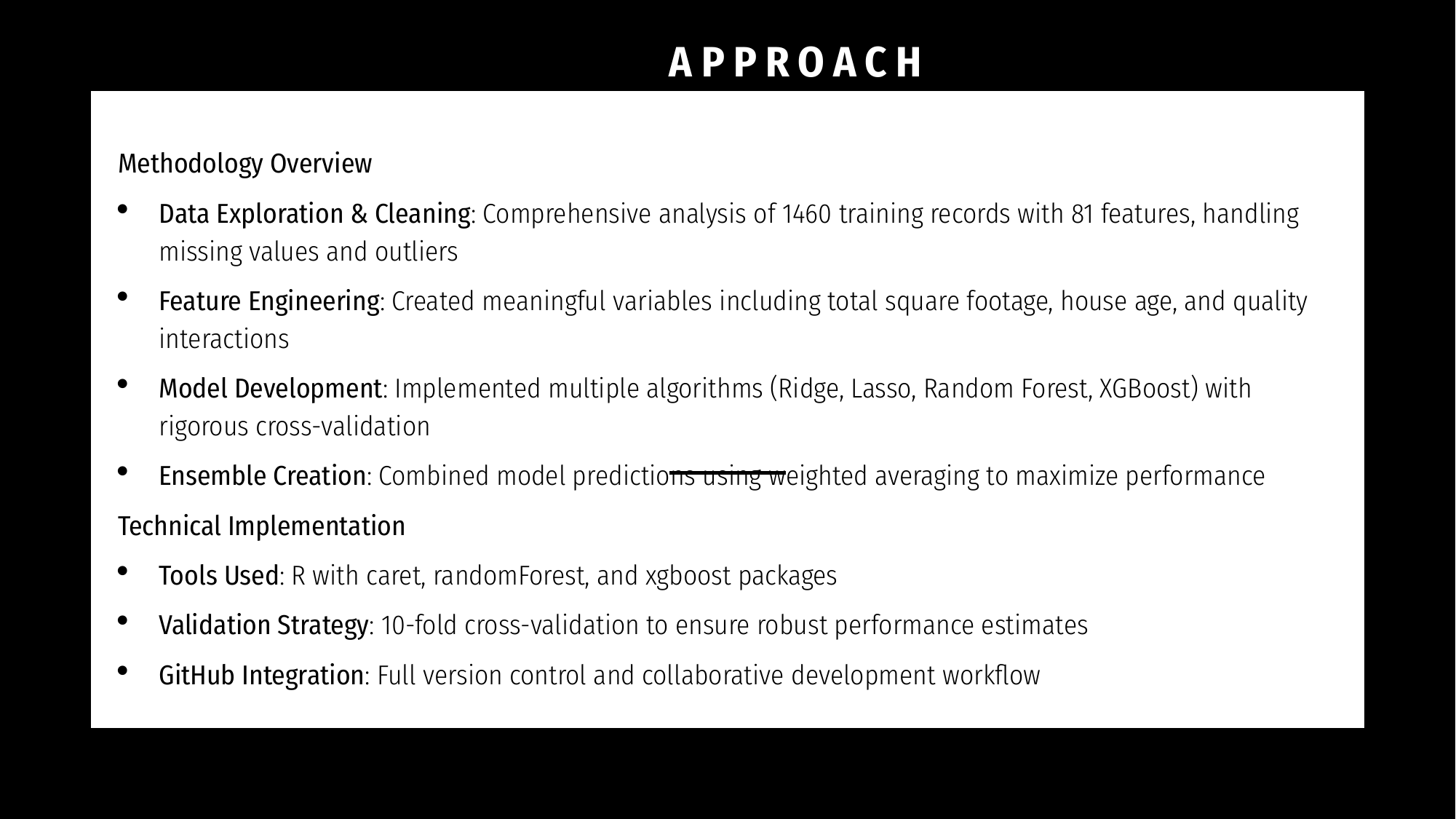

# APPROACH

Methodology Overview
Data Exploration & Cleaning: Comprehensive analysis of 1460 training records with 81 features, handling missing values and outliers
Feature Engineering: Created meaningful variables including total square footage, house age, and quality interactions
Model Development: Implemented multiple algorithms (Ridge, Lasso, Random Forest, XGBoost) with rigorous cross-validation
Ensemble Creation: Combined model predictions using weighted averaging to maximize performance
Technical Implementation
Tools Used: R with caret, randomForest, and xgboost packages
Validation Strategy: 10-fold cross-validation to ensure robust performance estimates
GitHub Integration: Full version control and collaborative development workflow